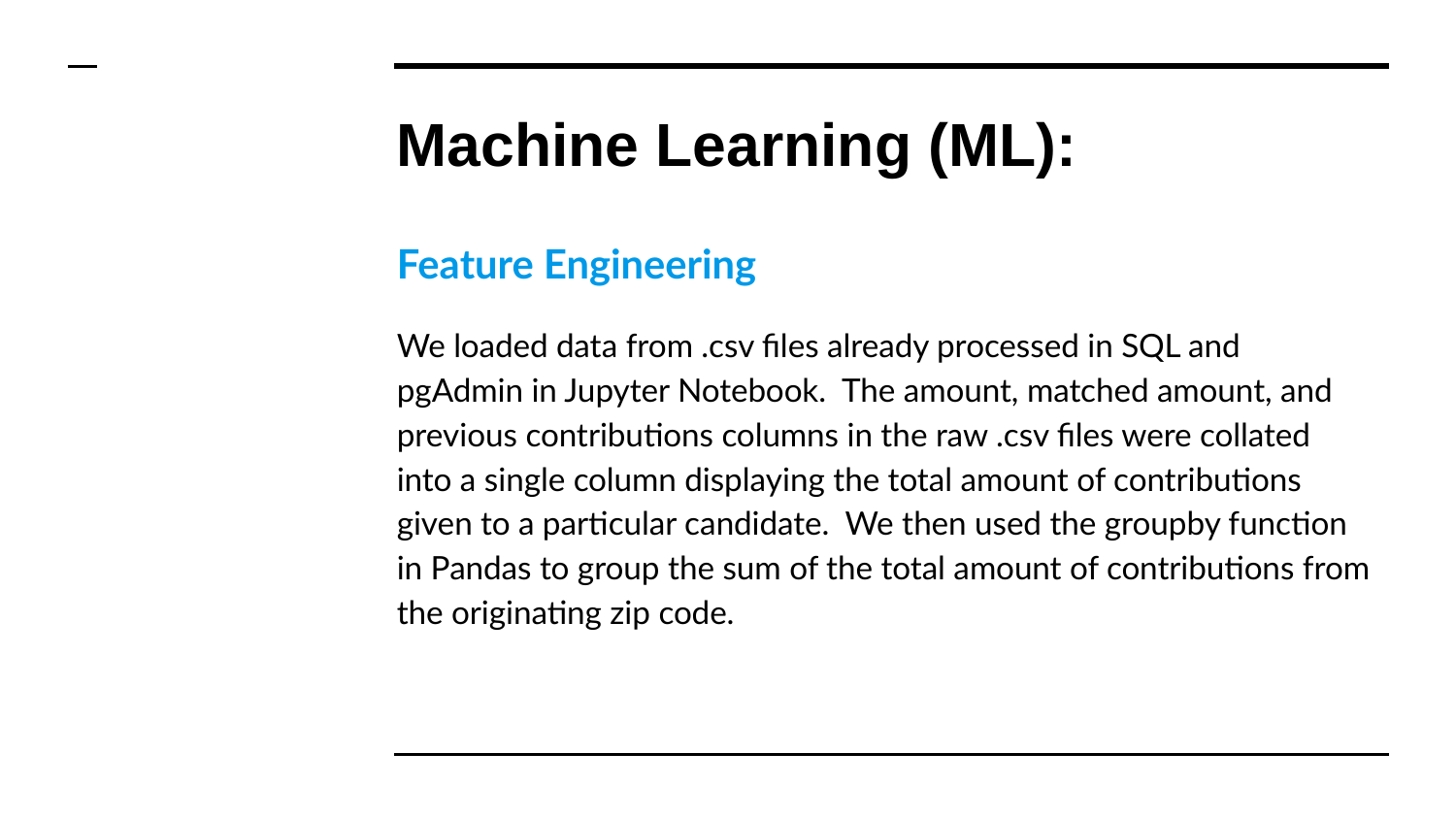

# Machine Learning (ML):
Feature Engineering
We loaded data from .csv files already processed in SQL and pgAdmin in Jupyter Notebook.  The amount, matched amount, and previous contributions columns in the raw .csv files were collated into a single column displaying the total amount of contributions given to a particular candidate.  We then used the groupby function in Pandas to group the sum of the total amount of contributions from the originating zip code.